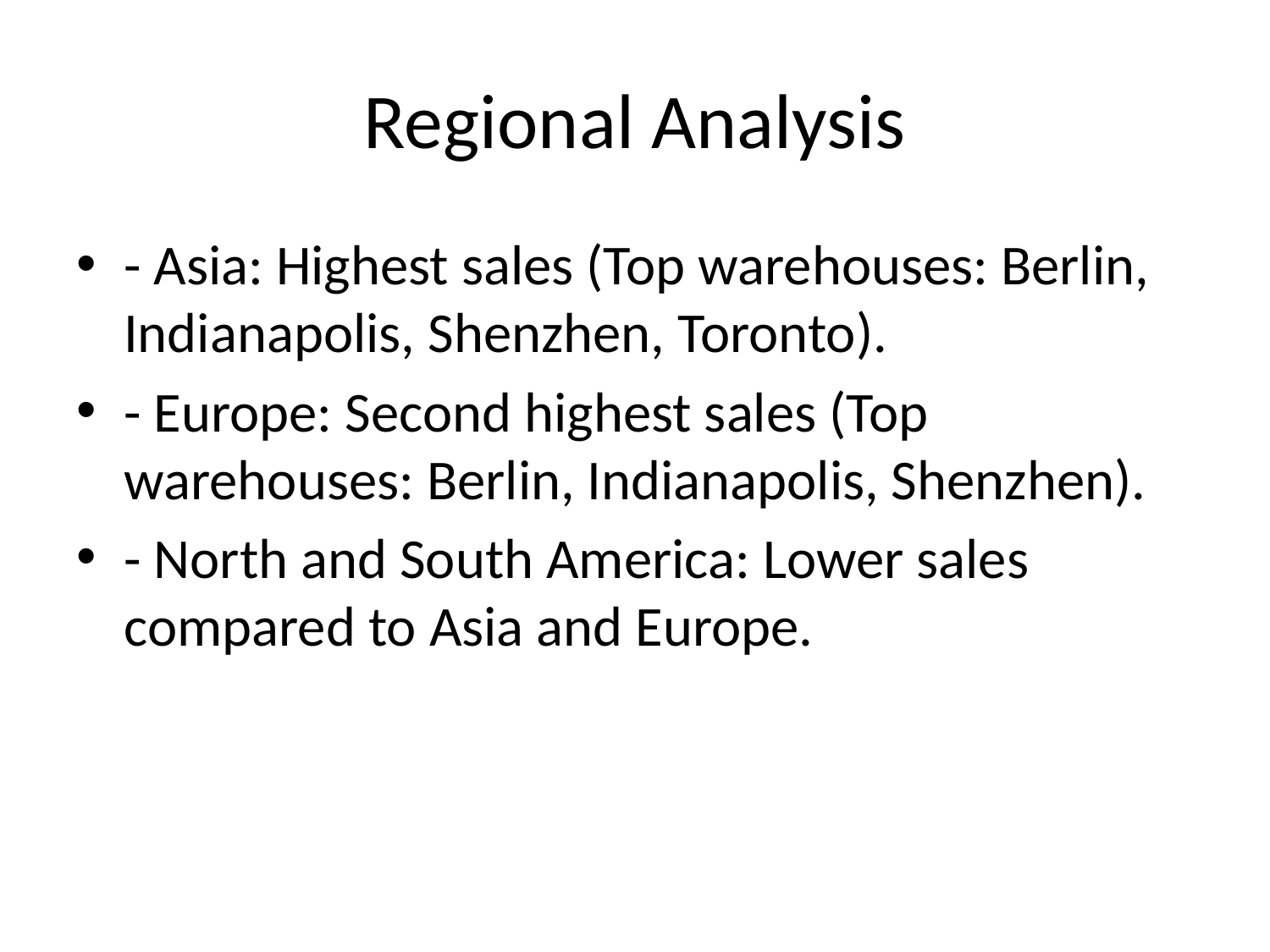

# Regional Analysis
- Asia: Highest sales (Top warehouses: Berlin, Indianapolis, Shenzhen, Toronto).
- Europe: Second highest sales (Top warehouses: Berlin, Indianapolis, Shenzhen).
- North and South America: Lower sales compared to Asia and Europe.